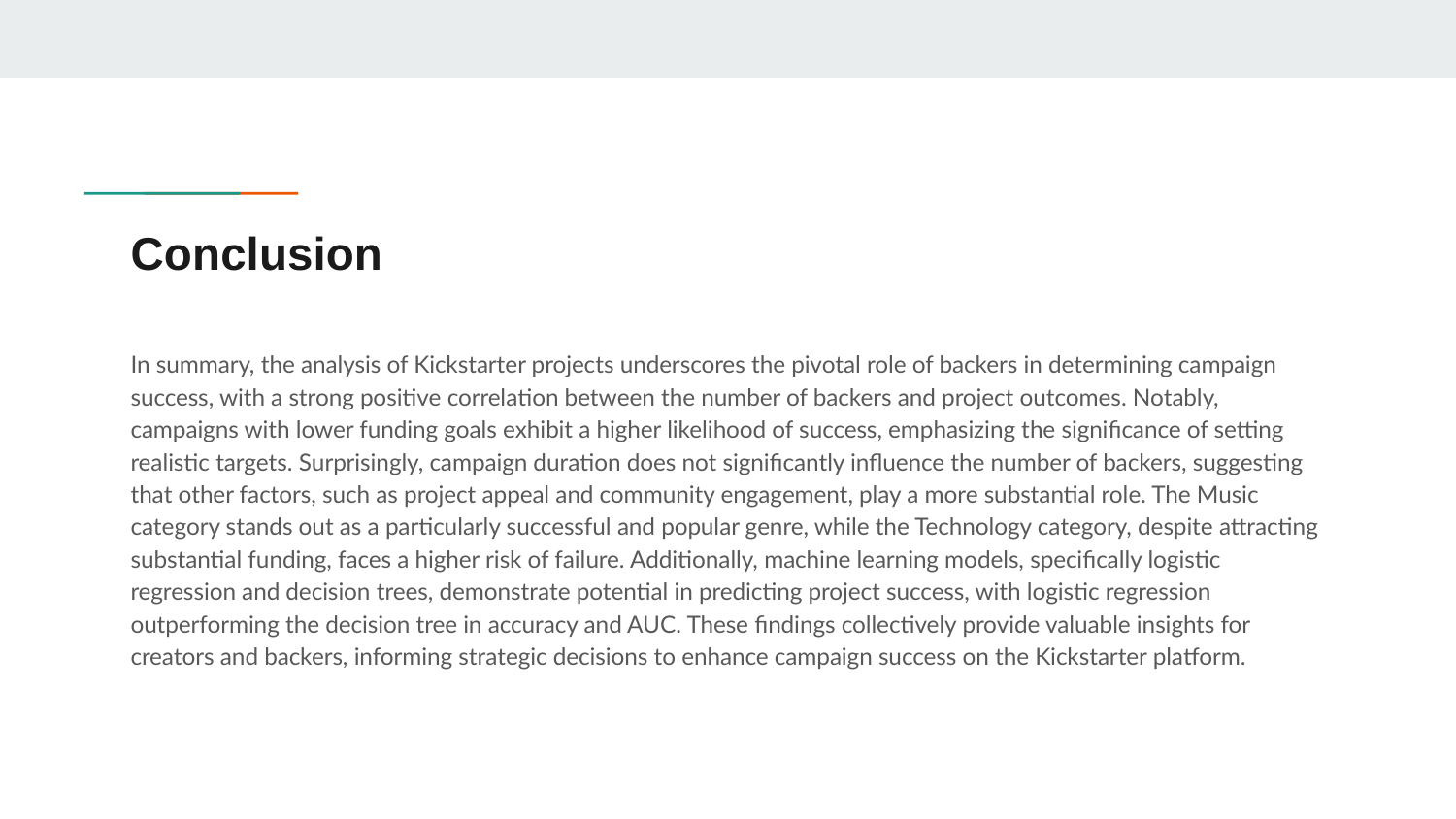

# Conclusion
In summary, the analysis of Kickstarter projects underscores the pivotal role of backers in determining campaign success, with a strong positive correlation between the number of backers and project outcomes. Notably, campaigns with lower funding goals exhibit a higher likelihood of success, emphasizing the significance of setting realistic targets. Surprisingly, campaign duration does not significantly influence the number of backers, suggesting that other factors, such as project appeal and community engagement, play a more substantial role. The Music category stands out as a particularly successful and popular genre, while the Technology category, despite attracting substantial funding, faces a higher risk of failure. Additionally, machine learning models, specifically logistic regression and decision trees, demonstrate potential in predicting project success, with logistic regression outperforming the decision tree in accuracy and AUC. These findings collectively provide valuable insights for creators and backers, informing strategic decisions to enhance campaign success on the Kickstarter platform.